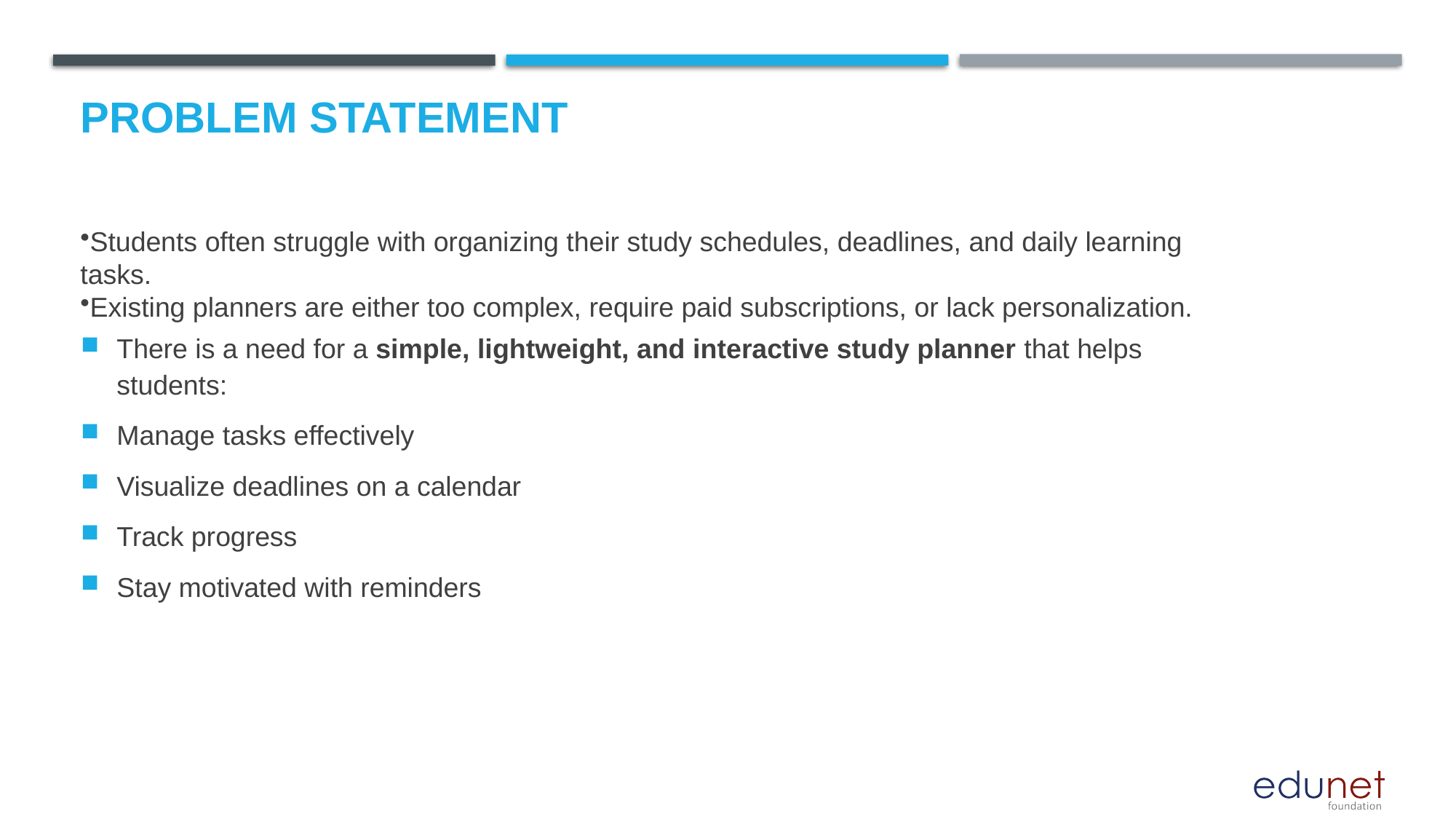

# Problem Statement
Students often struggle with organizing their study schedules, deadlines, and daily learning tasks.
Existing planners are either too complex, require paid subscriptions, or lack personalization.
There is a need for a simple, lightweight, and interactive study planner that helps students:
Manage tasks effectively
Visualize deadlines on a calendar
Track progress
Stay motivated with reminders